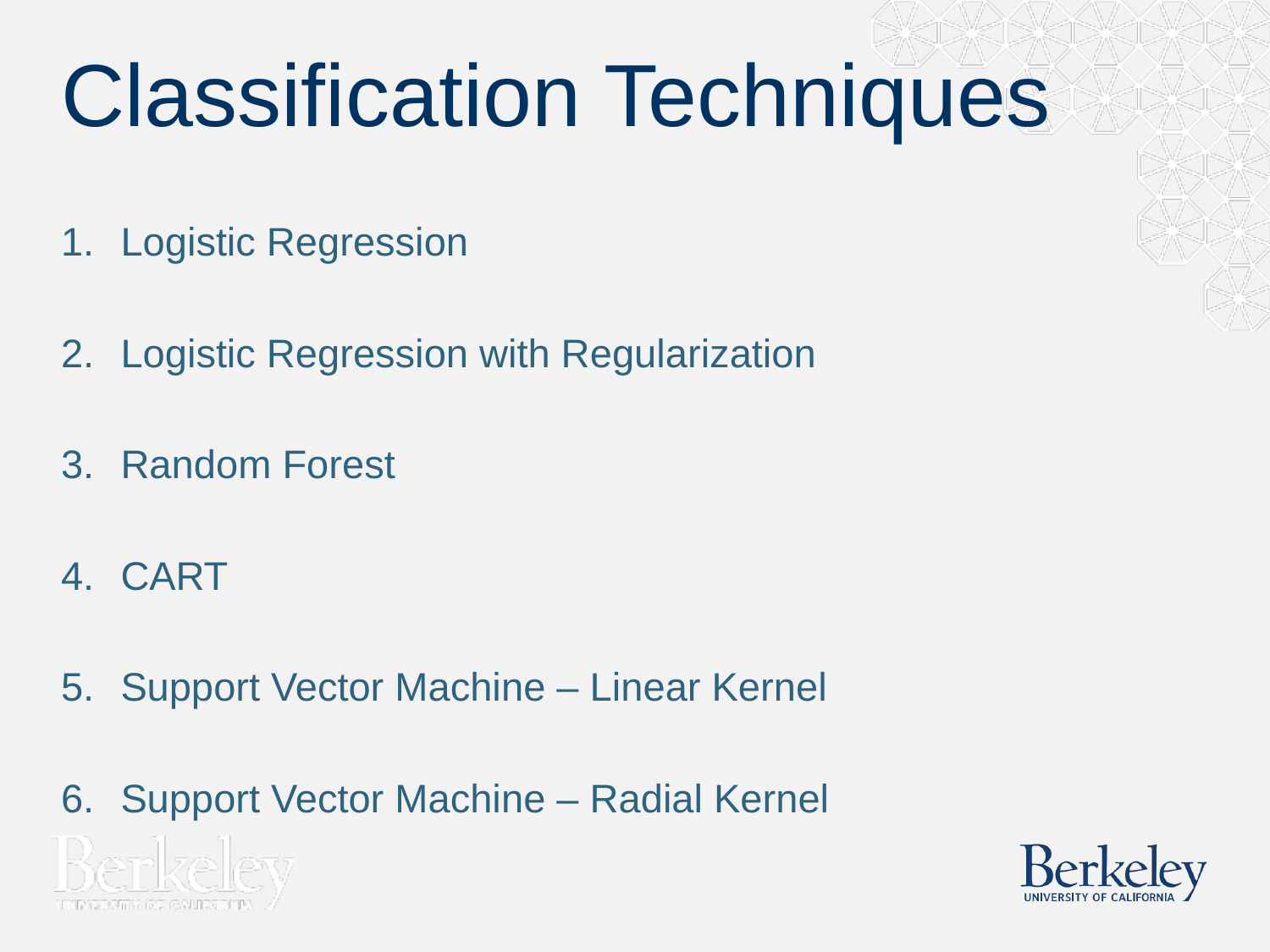

# Classification Techniques
Logistic Regression

Logistic Regression with Regularization

Random Forest

CART

Support Vector Machine – Linear Kernel

Support Vector Machine – Radial Kernel